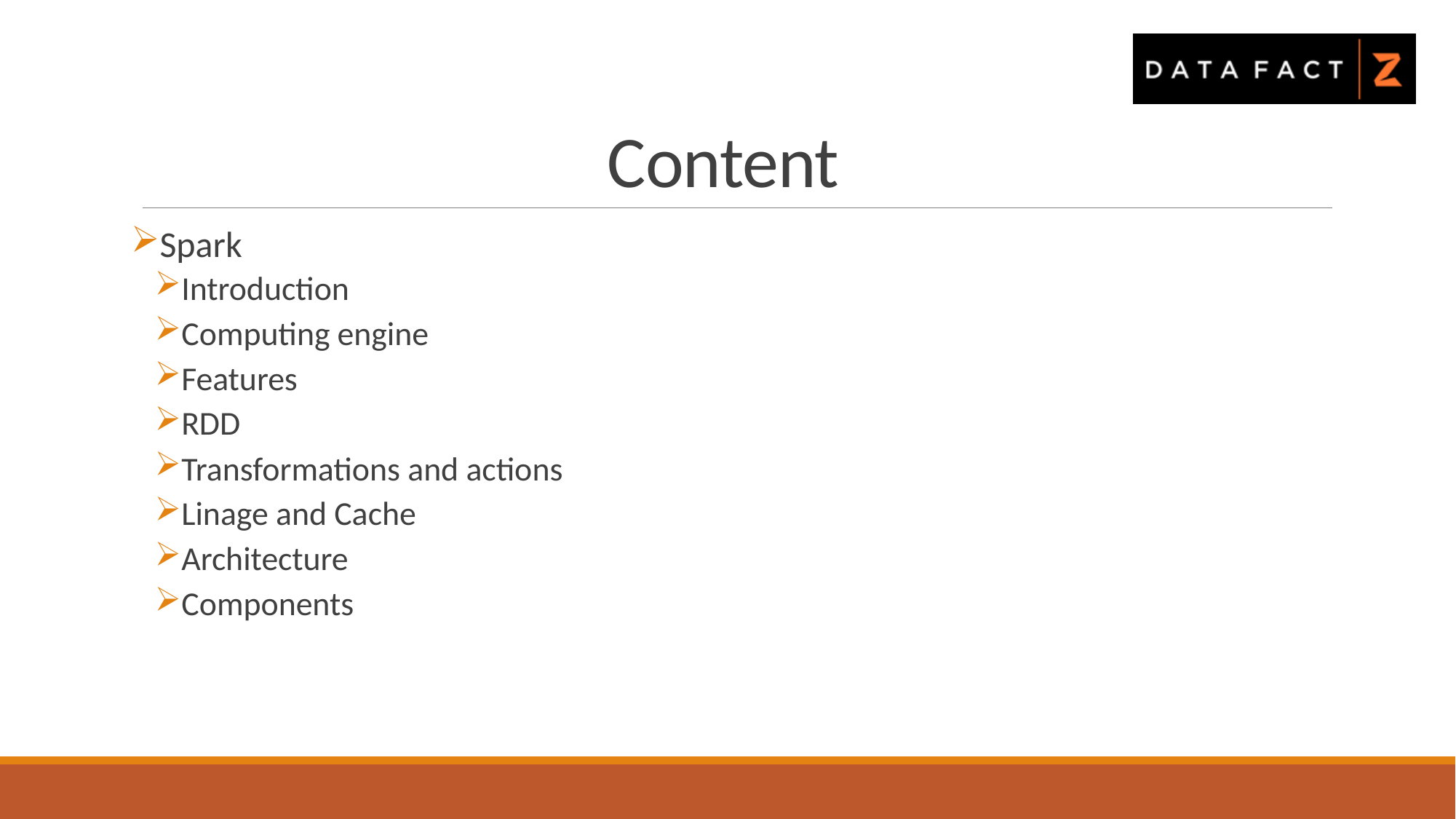

# Content
Spark
Introduction
Computing engine
Features
RDD
Transformations and actions
Linage and Cache
Architecture
Components